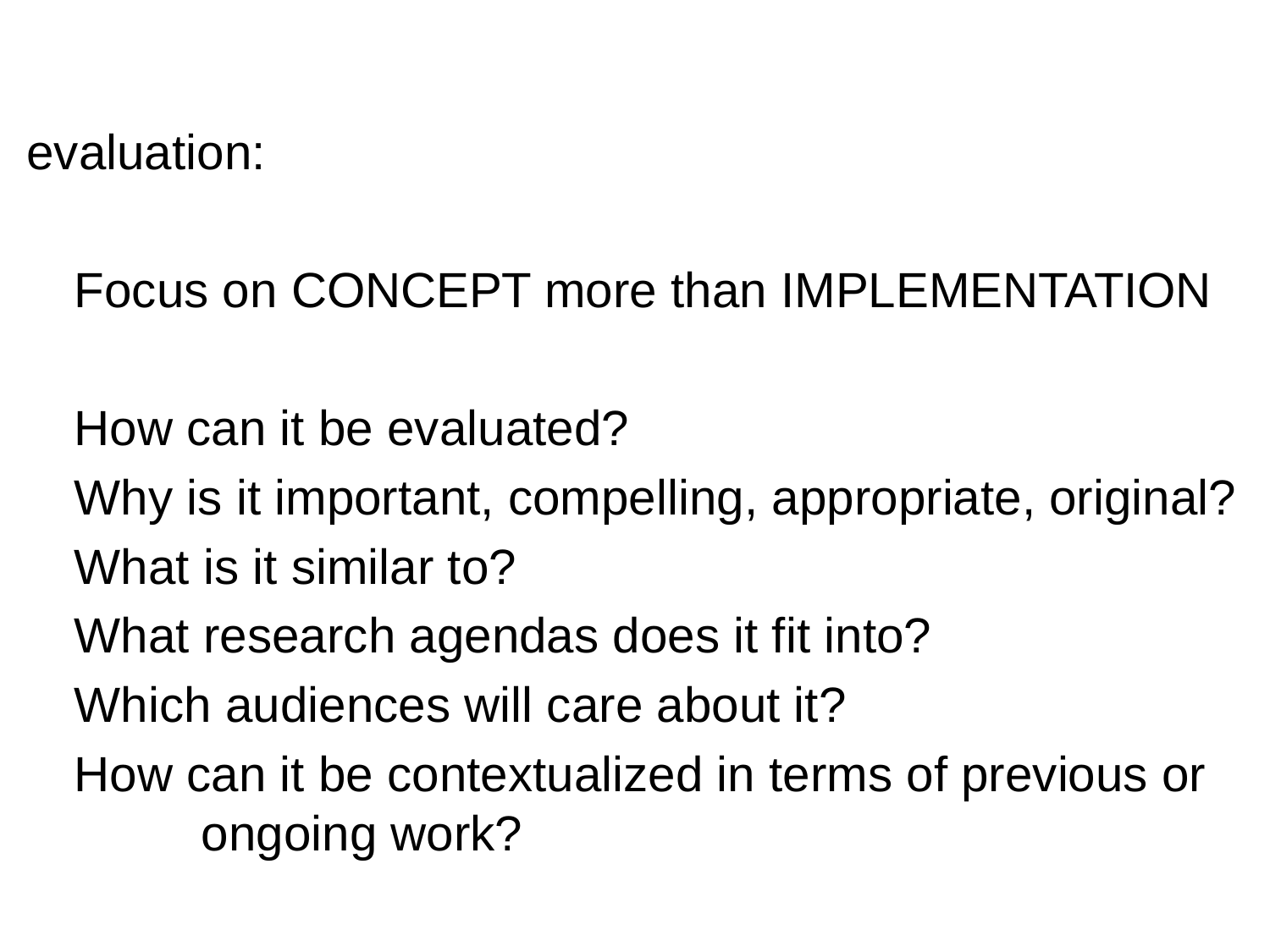

#
evaluation:

	Focus on CONCEPT more than IMPLEMENTATION

	How can it be evaluated?
	Why is it important, compelling, appropriate, original?
	What is it similar to?
	What research agendas does it fit into?
	Which audiences will care about it?
	How can it be contextualized in terms of previous or 	ongoing work?